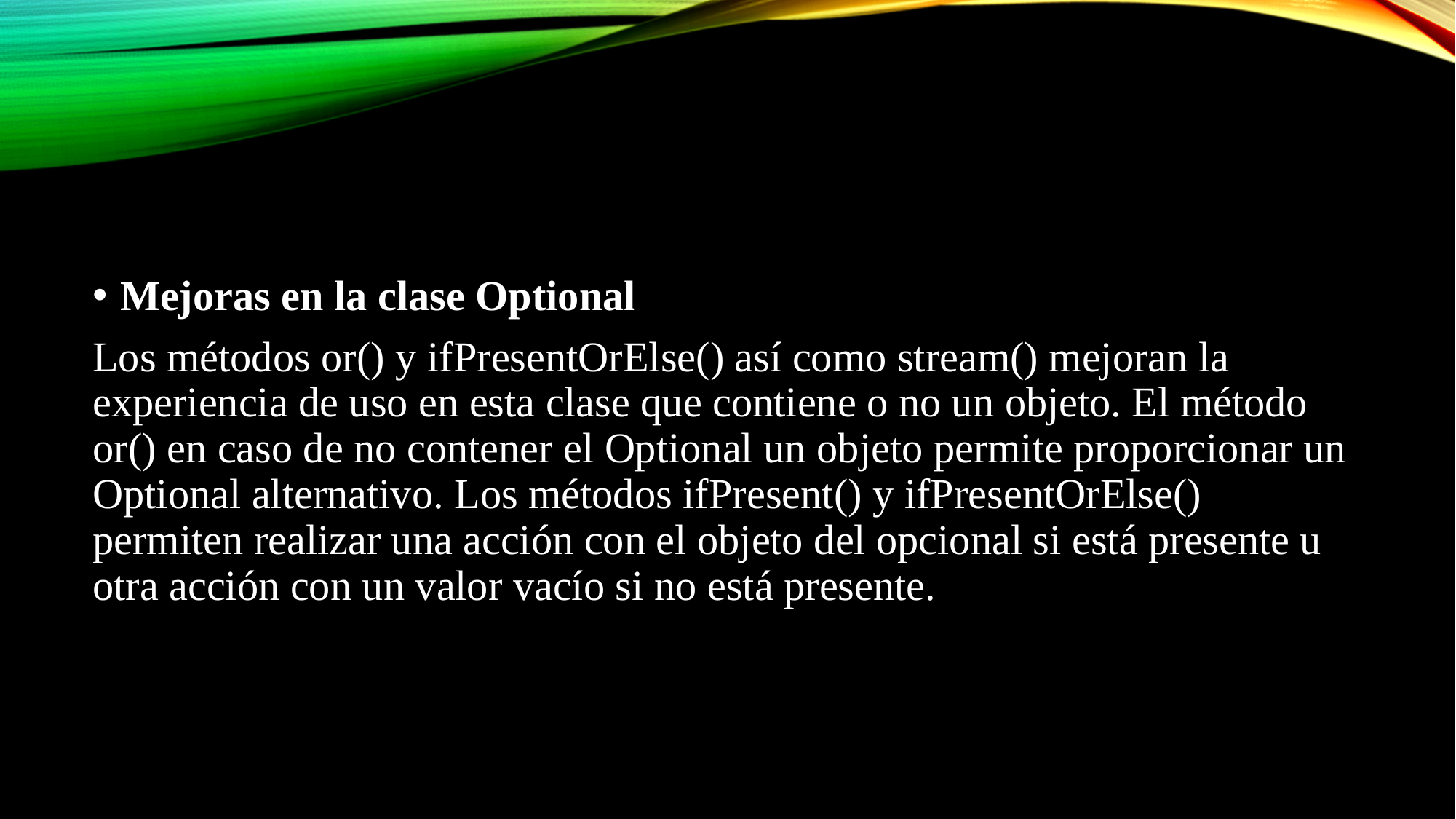

Mejoras en la clase Optional
Los métodos or() y ifPresentOrElse() así como stream() mejoran la experiencia de uso en esta clase que contiene o no un objeto. El método or() en caso de no contener el Optional un objeto permite proporcionar un Optional alternativo. Los métodos ifPresent() y ifPresentOrElse() permiten realizar una acción con el objeto del opcional si está presente u otra acción con un valor vacío si no está presente.